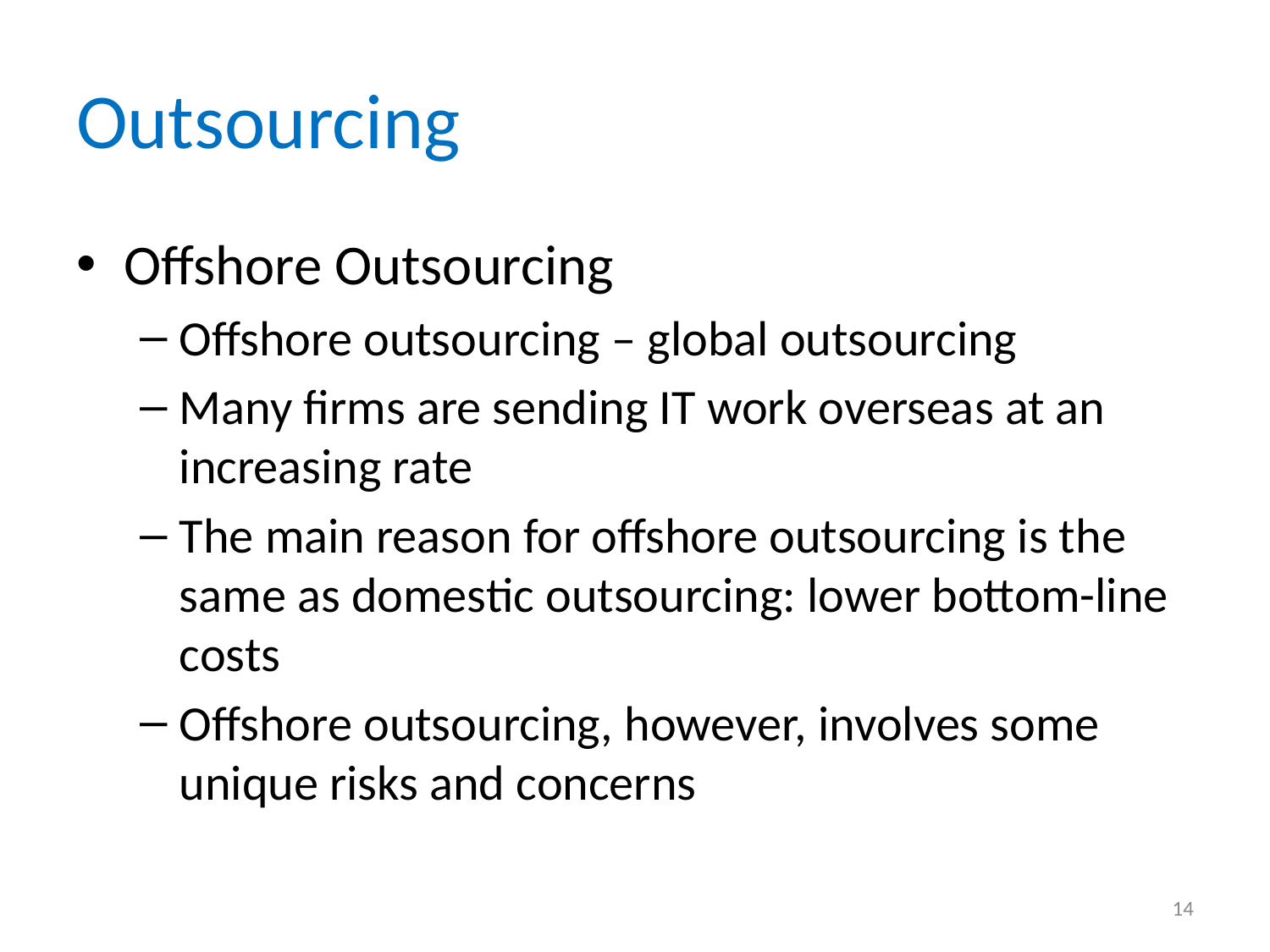

# Outsourcing
Offshore Outsourcing
Offshore outsourcing – global outsourcing
Many firms are sending IT work overseas at an increasing rate
The main reason for offshore outsourcing is the same as domestic outsourcing: lower bottom-line costs
Offshore outsourcing, however, involves some unique risks and concerns
14